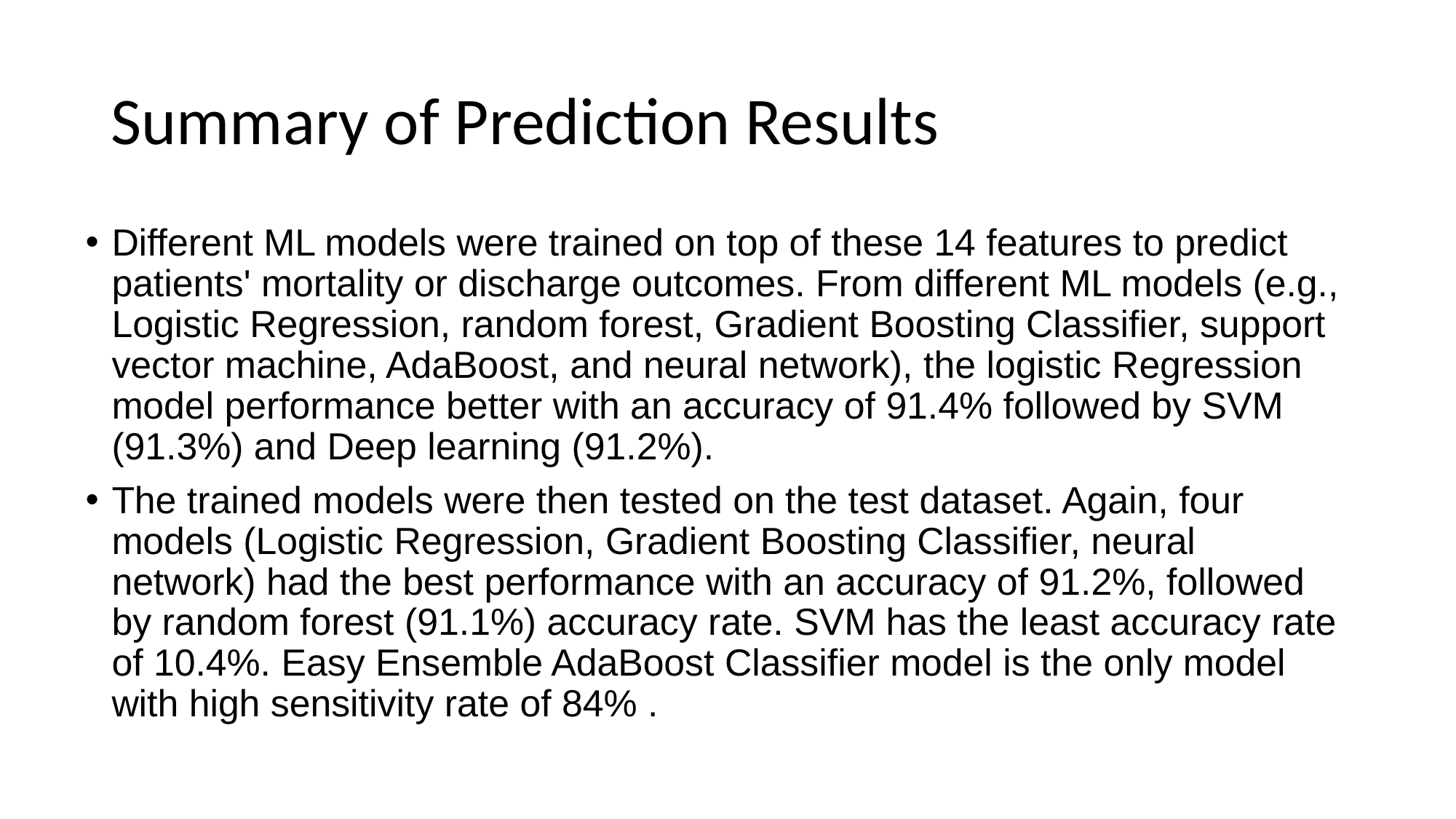

# Summary of Prediction Results
Different ML models were trained on top of these 14 features to predict patients' mortality or discharge outcomes. From different ML models (e.g., Logistic Regression, random forest, Gradient Boosting Classifier, support vector machine, AdaBoost, and neural network), the logistic Regression model performance better with an accuracy of 91.4% followed by SVM (91.3%) and Deep learning (91.2%).
The trained models were then tested on the test dataset. Again, four models (Logistic Regression, Gradient Boosting Classifier, neural network) had the best performance with an accuracy of 91.2%, followed by random forest (91.1%) accuracy rate. SVM has the least accuracy rate of 10.4%. Easy Ensemble AdaBoost Classifier model is the only model with high sensitivity rate of 84% .